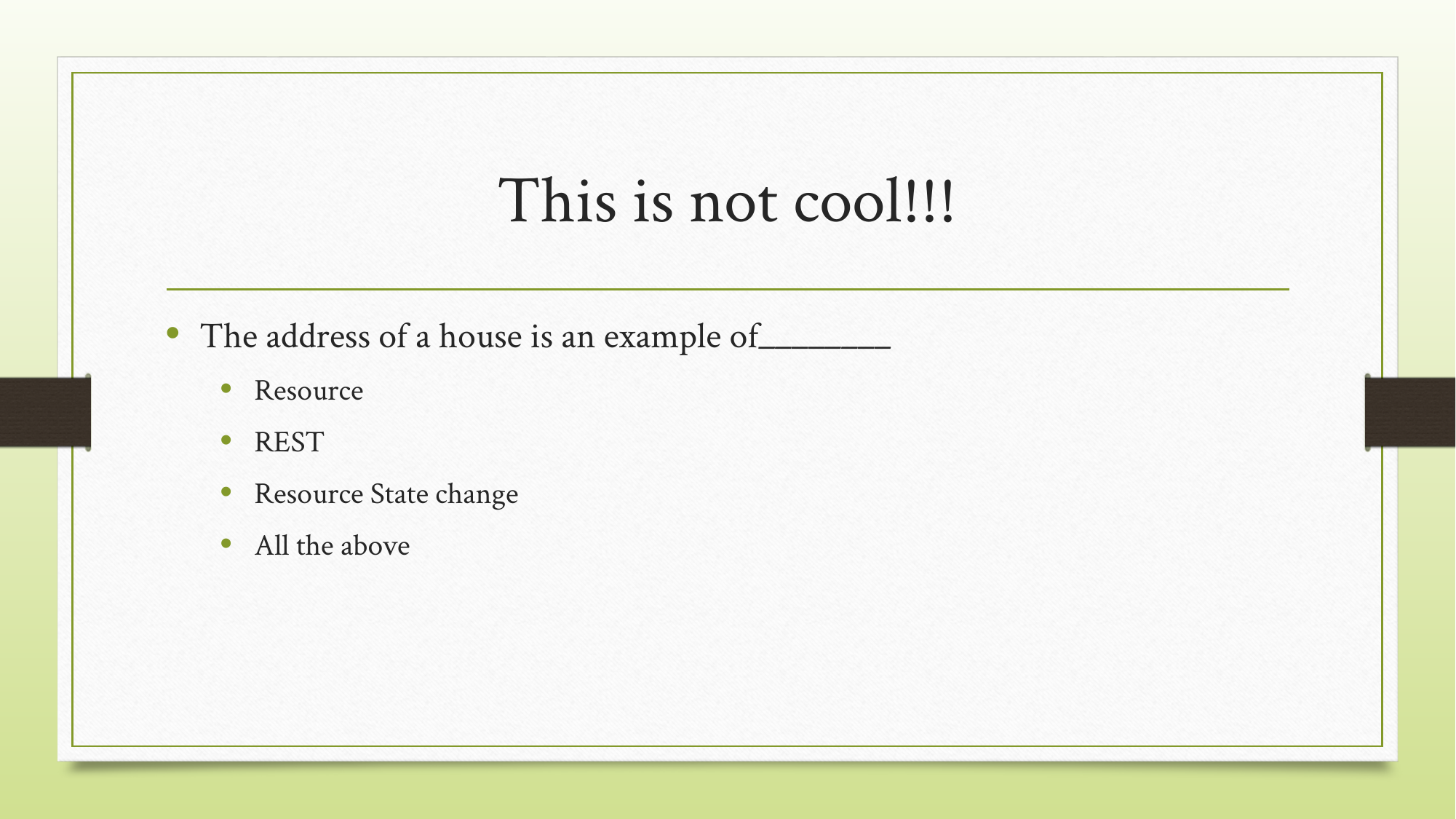

# This is not cool!!!
The address of a house is an example of________
Resource
REST
Resource State change
All the above